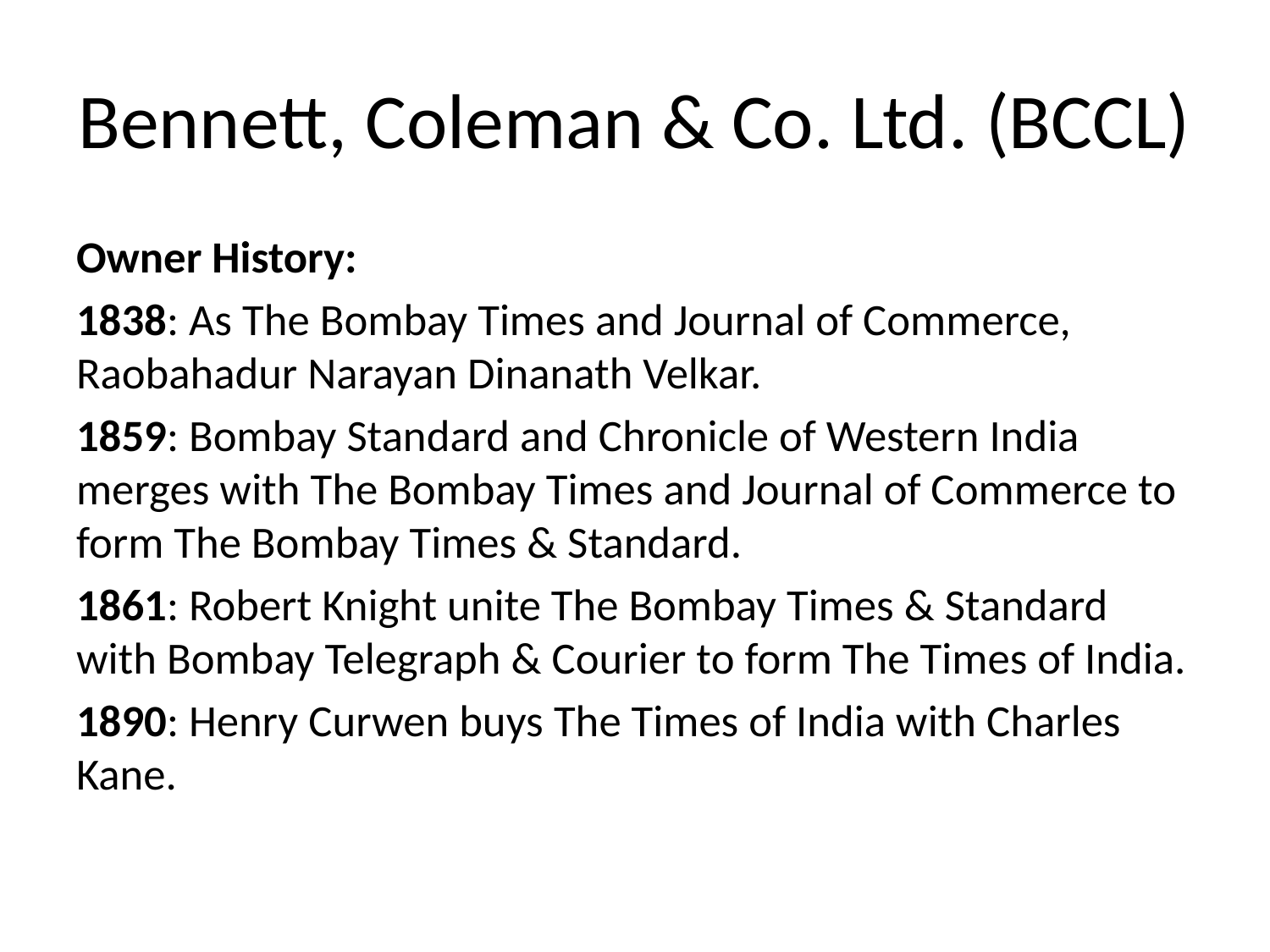

# Bennett, Coleman & Co. Ltd. (BCCL)
Owner History:
1838: As The Bombay Times and Journal of Commerce, Raobahadur Narayan Dinanath Velkar.
1859: Bombay Standard and Chronicle of Western India merges with The Bombay Times and Journal of Commerce to form The Bombay Times & Standard.
1861: Robert Knight unite The Bombay Times & Standard with Bombay Telegraph & Courier to form The Times of India.
1890: Henry Curwen buys The Times of India with Charles Kane.